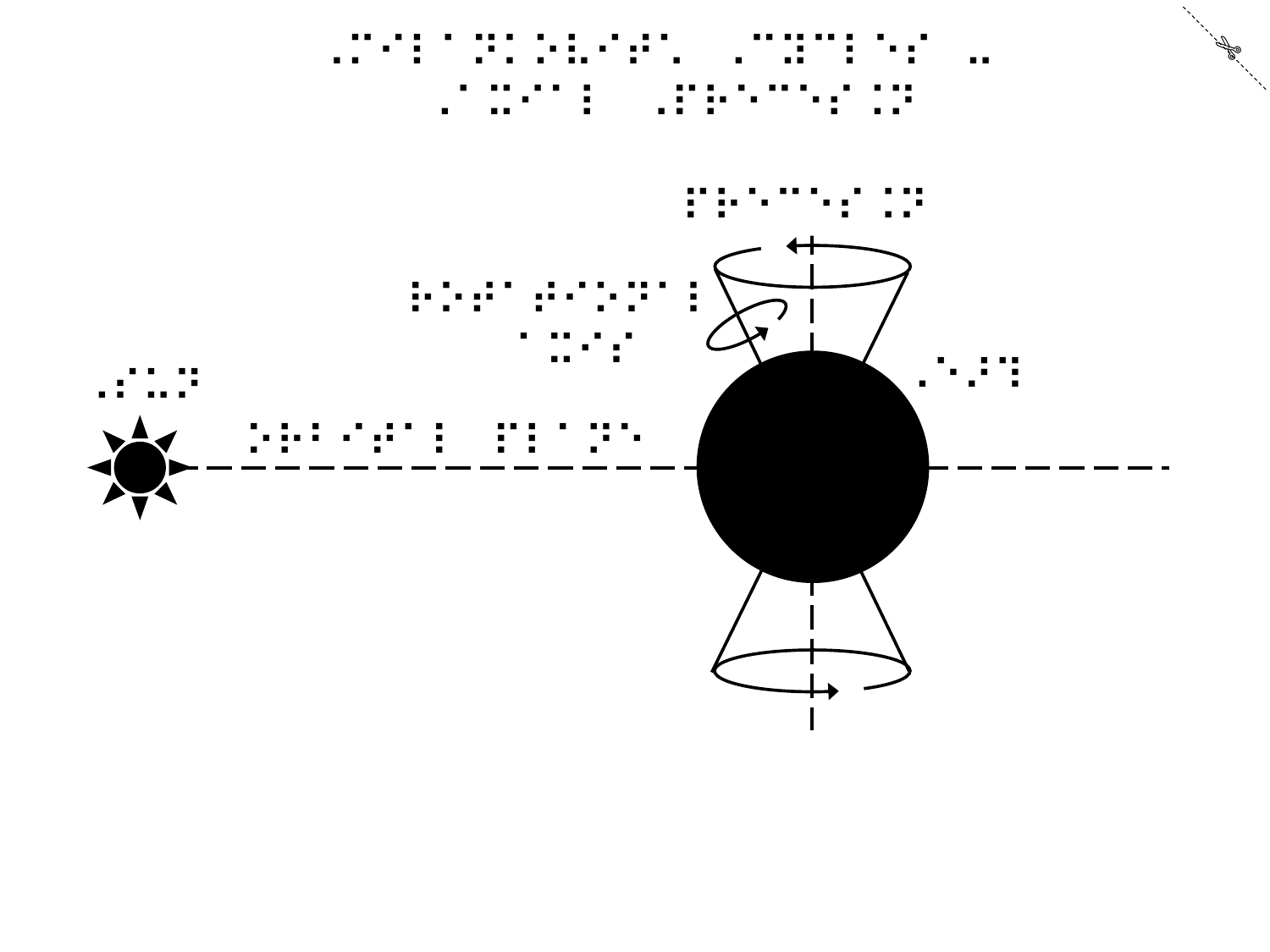

⠠⠍⠊⠇⠁⠝⠅⠕⠧⠊⠞⠡⠀⠠⠉⠽⠉⠇⠑⠎⠀⠤⠀⠠⠁⠭⠊⠁⠇⠀⠠⠏⠗⠑⠉⠑⠎⠨⠝
✄

⠏⠗⠑⠉⠑⠎⠨⠝
⠗⠕⠞⠁⠞⠊⠕⠝⠁⠇⠀⠁⠭⠊⠎

⠠⠑⠜⠹

⠠⠎⠥⠝

⠕⠗⠃⠊⠞⠁⠇⠀⠏⠇⠁⠝⠑